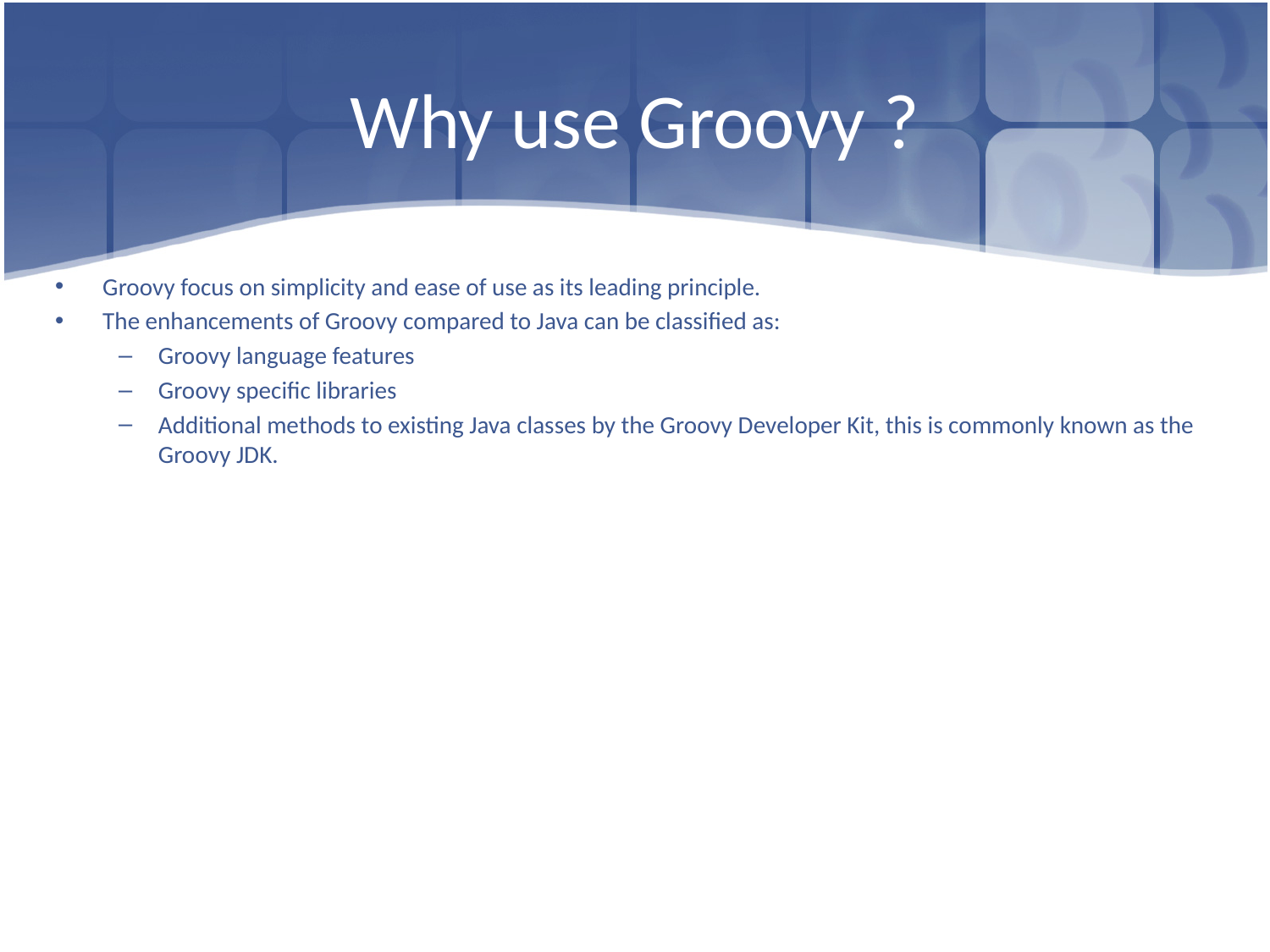

# Why use Groovy ?
Groovy focus on simplicity and ease of use as its leading principle.
The enhancements of Groovy compared to Java can be classified as:
Groovy language features
Groovy specific libraries
Additional methods to existing Java classes by the Groovy Developer Kit, this is commonly known as the Groovy JDK.